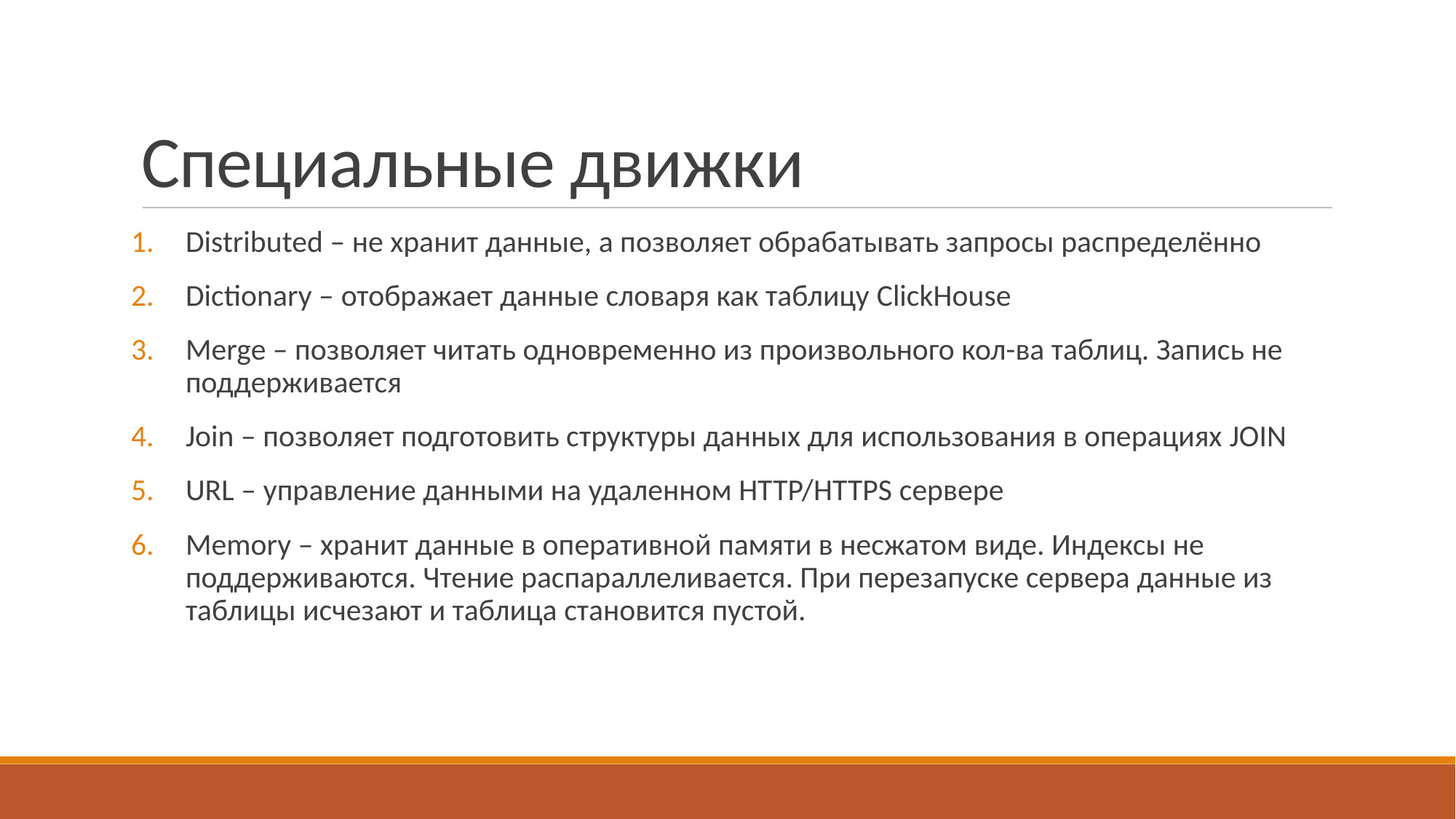

Специальные движки
Distributed – не хранит данные, а позволяет обрабатывать запросы распределённо
Dictionary – отображает данные словаря как таблицу ClickHouse
Merge – позволяет читать одновременно из произвольного кол-ва таблиц. Запись не поддерживается
Join – позволяет подготовить структуры данных для использования в операциях JOIN
URL – управление данными на удаленном HTTP/HTTPS сервере
Memory – хранит данные в оперативной памяти в несжатом виде. Индексы не поддерживаются. Чтение распараллеливается. При перезапуске сервера данные из таблицы исчезают и таблица становится пустой.